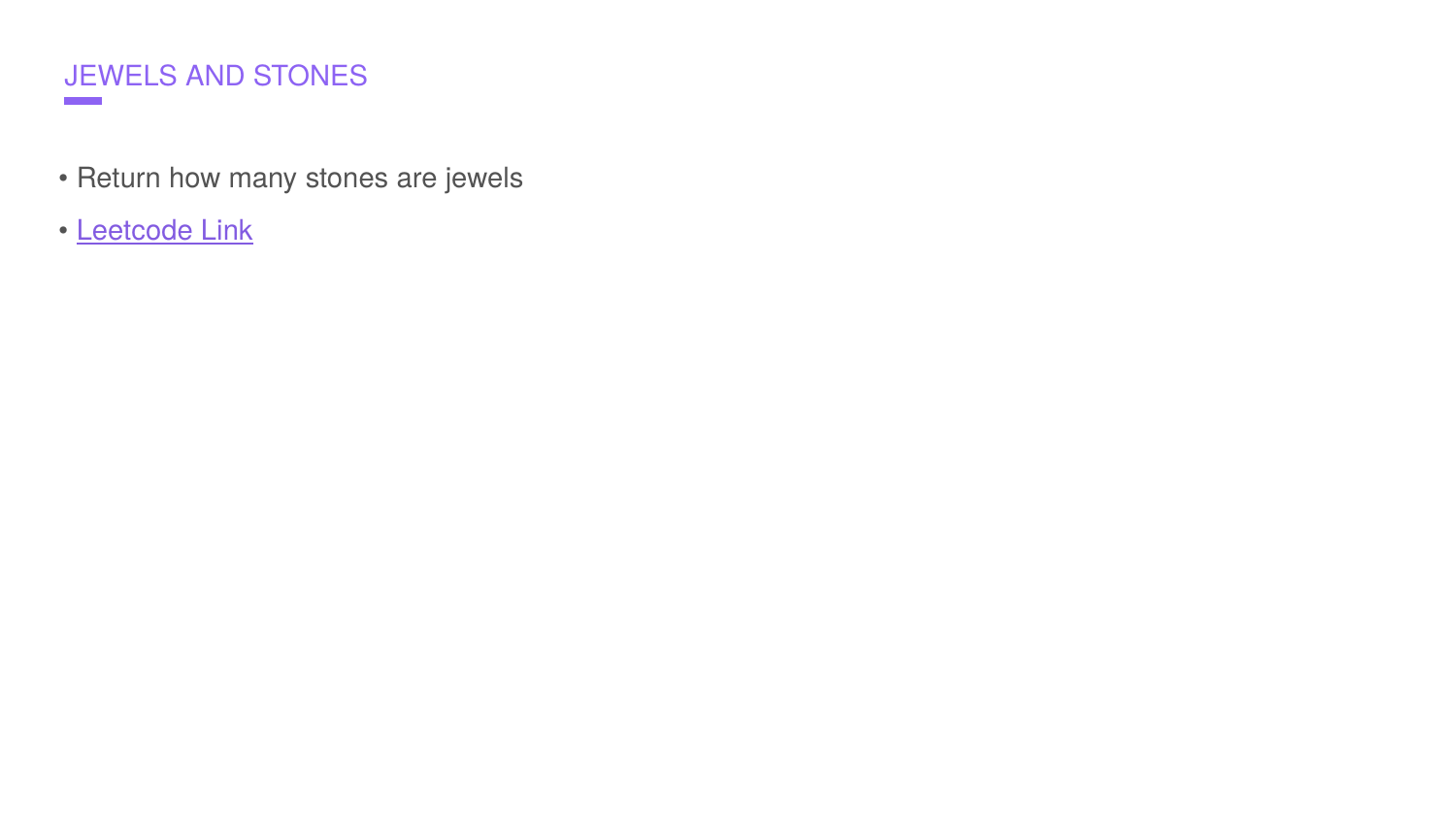

# JEWELS AND STONES
• Return how many stones are jewels
• Leetcode Link